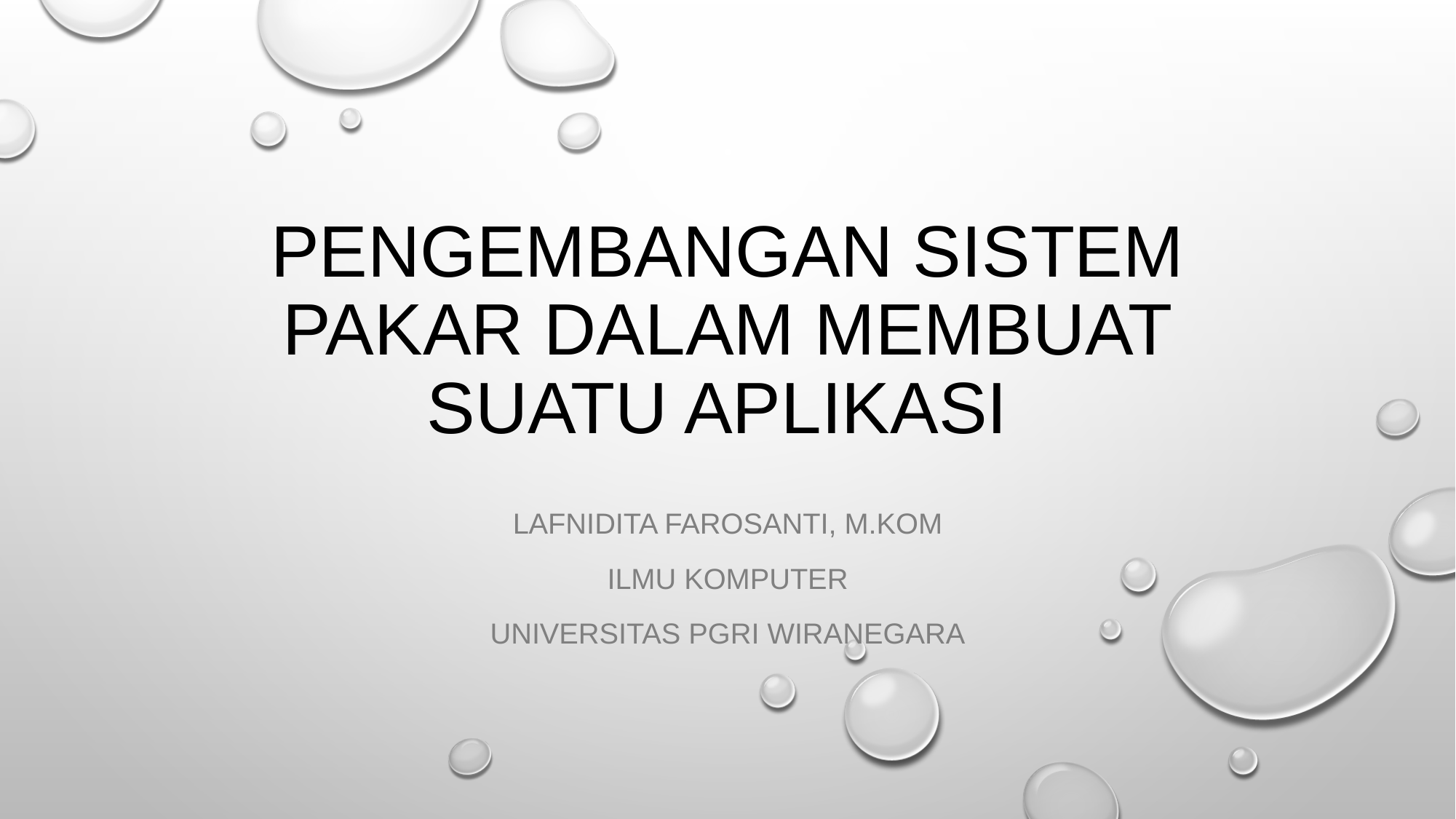

# Pengembangan Sistem Pakar dalam Membuat suatu Aplikasi
Lafnidita farosanti, m.kom
Ilmu komputer
Universitas pgri wiranegara